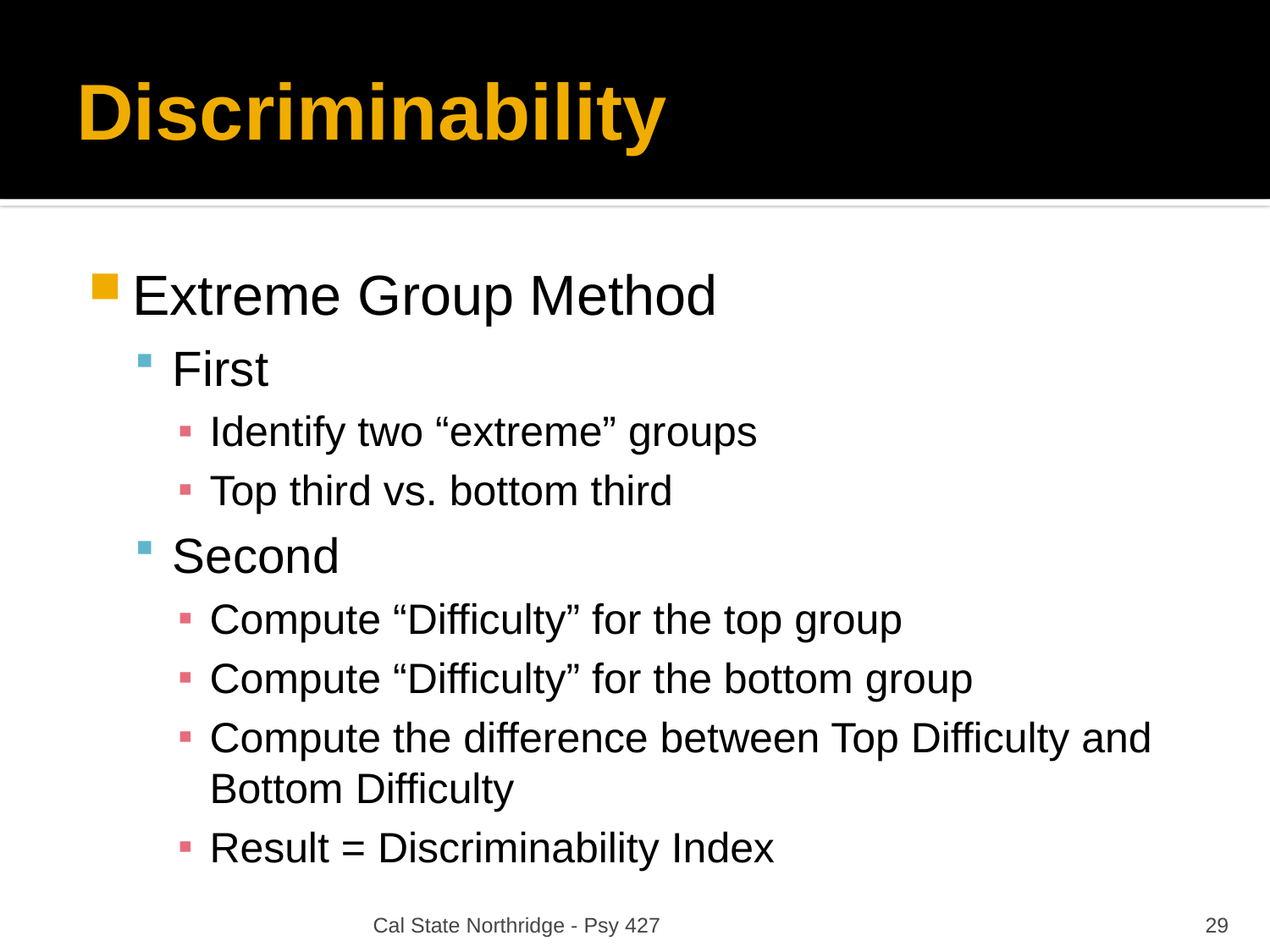

# Discriminability
Extreme Group Method
First
Identify two “extreme” groups
Top third vs. bottom third
Second
Compute “Difficulty” for the top group
Compute “Difficulty” for the bottom group
Compute the difference between Top Difficulty and Bottom Difficulty
Result = Discriminability Index
Cal State Northridge - Psy 427
29